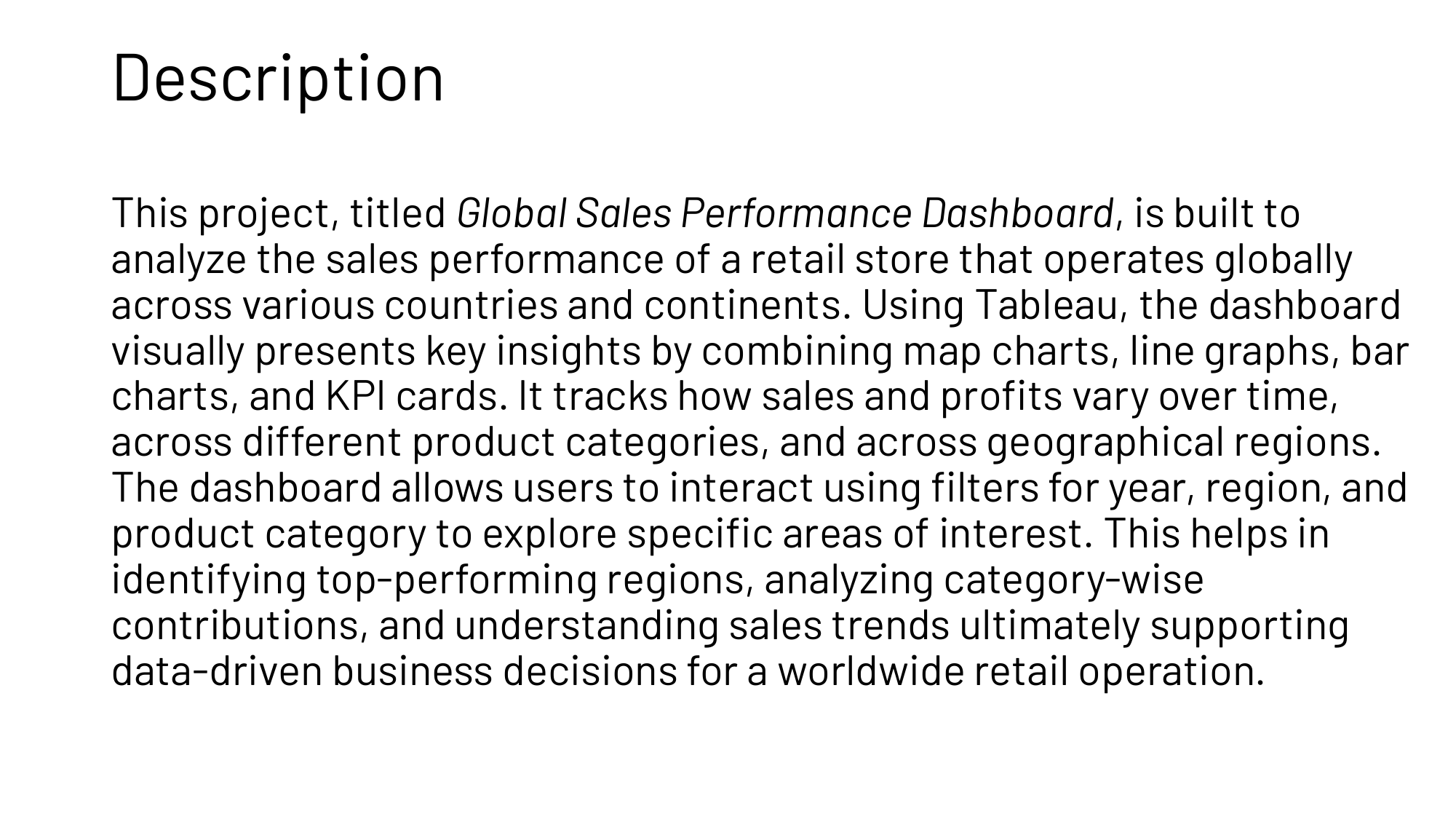

# Description
This project, titled Global Sales Performance Dashboard, is built to analyze the sales performance of a retail store that operates globally across various countries and continents. Using Tableau, the dashboard visually presents key insights by combining map charts, line graphs, bar charts, and KPI cards. It tracks how sales and profits vary over time, across different product categories, and across geographical regions. The dashboard allows users to interact using filters for year, region, and product category to explore specific areas of interest. This helps in identifying top-performing regions, analyzing category-wise contributions, and understanding sales trends ultimately supporting data-driven business decisions for a worldwide retail operation.